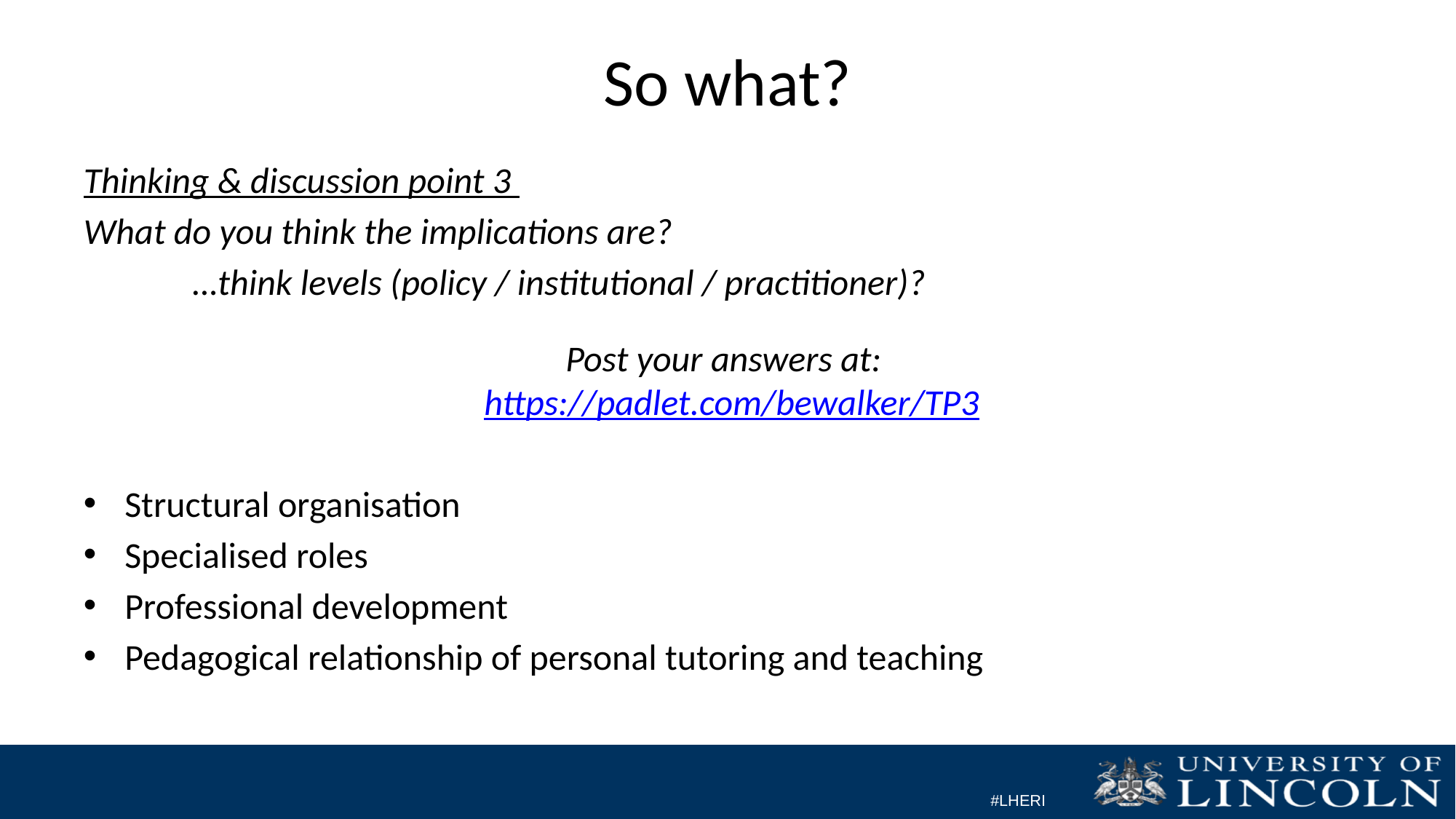

# So what?
Thinking & discussion point 3
What do you think the implications are?
	…think levels (policy / institutional / practitioner)?

Post your answers at:
 https://padlet.com/bewalker/TP3

Structural organisation
Specialised roles
Professional development
Pedagogical relationship of personal tutoring and teaching